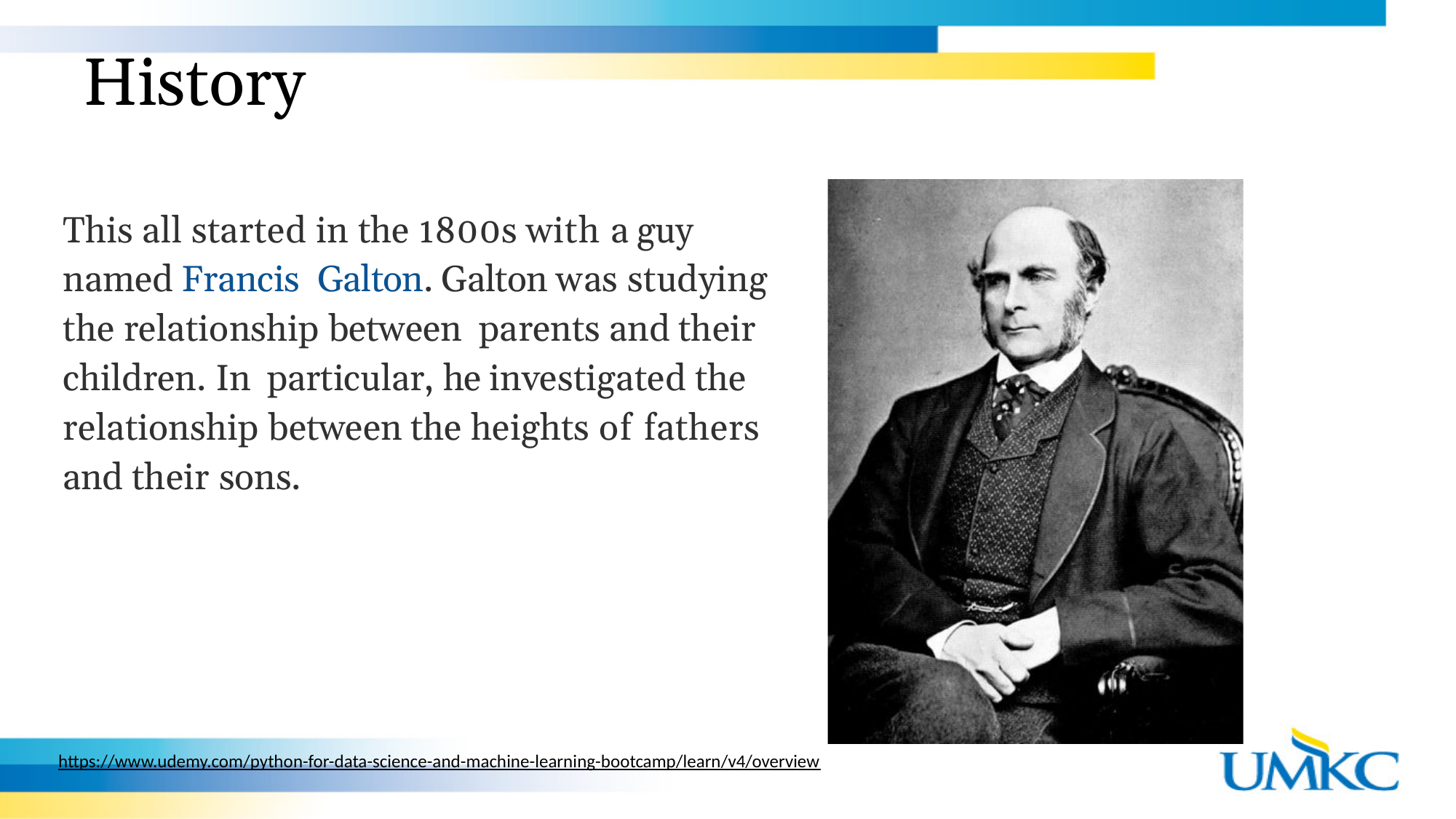

History

This all started in the 1800s with a guy named Francis  Galton. Galton was studying  the relationship between  parents and their children. In  particular, he investigated the  relationship between the heights of fathers and their sons.
https://www.udemy.com/python-for-data-science-and-machine-learning-bootcamp/learn/v4/overview